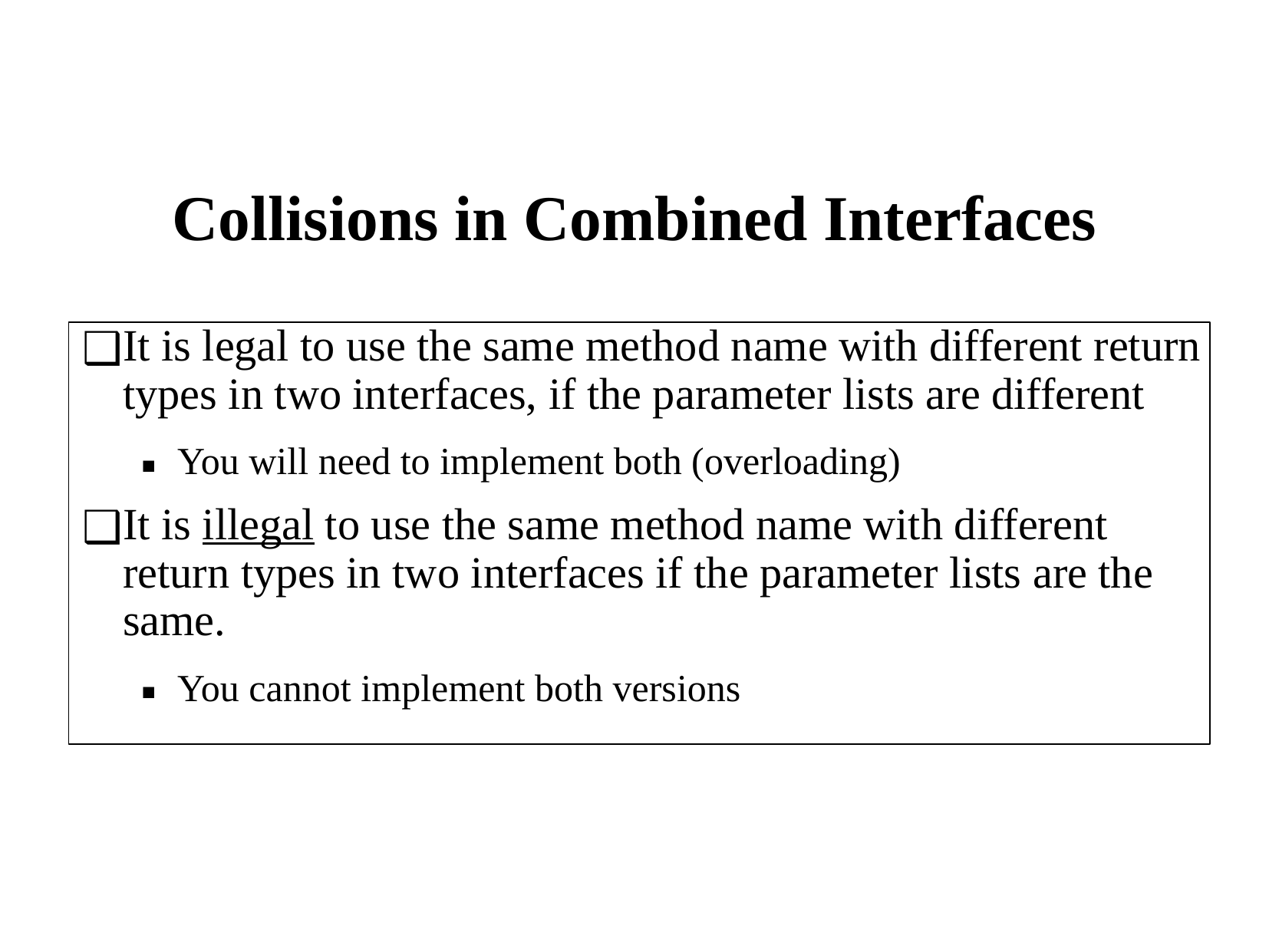

# Collisions in Combined Interfaces
It is legal to use the same method name with different return types in two interfaces, if the parameter lists are different
You will need to implement both (overloading)
It is illegal to use the same method name with different return types in two interfaces if the parameter lists are the same.
You cannot implement both versions